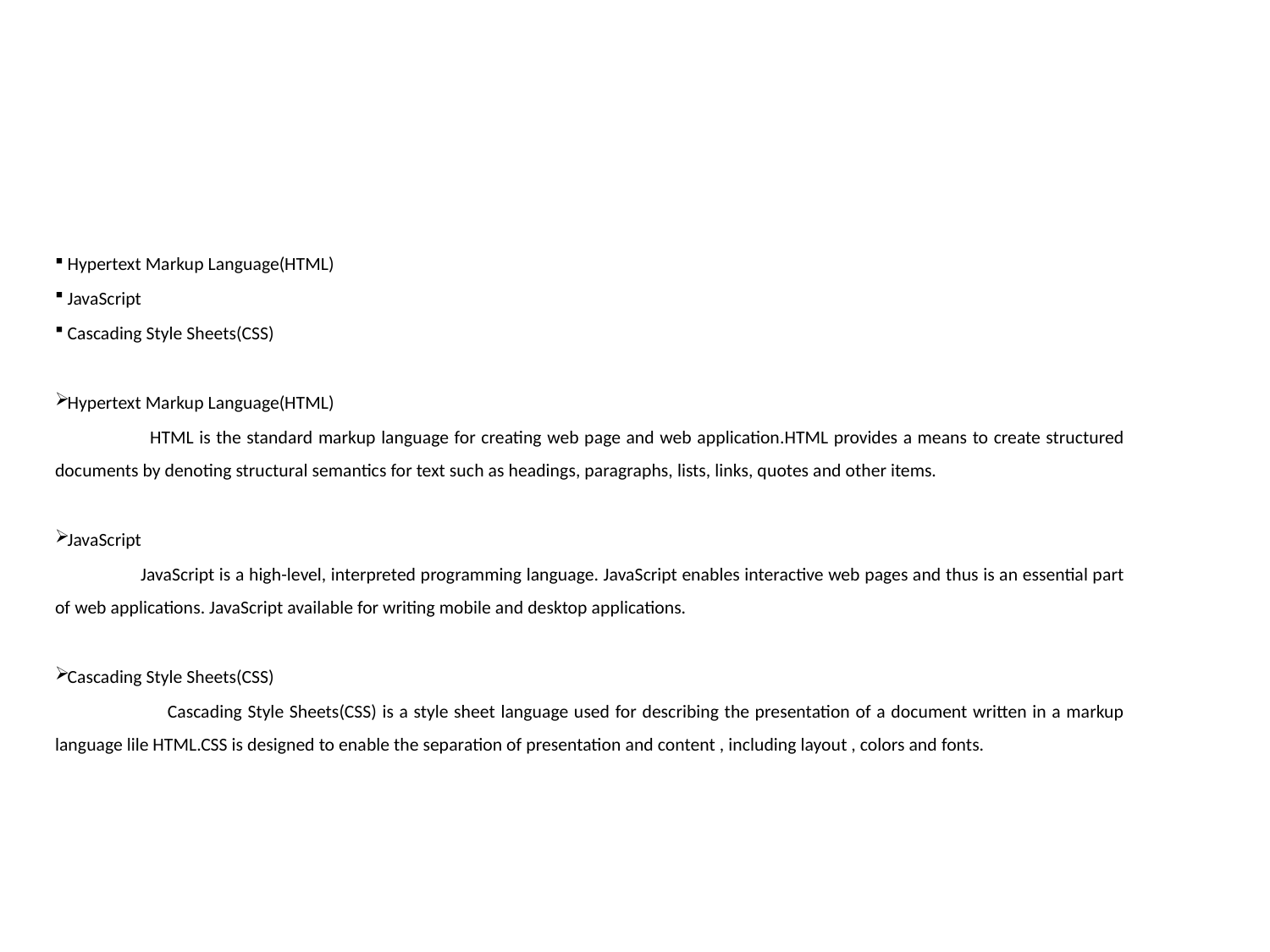

Hypertext Markup Language(HTML)
JavaScript
Cascading Style Sheets(CSS)

Hypertext Markup Language(HTML)
                 HTML is the standard markup language for creating web page and web application.HTML provides a means to create structured documents by denoting structural semantics for text such as headings, paragraphs, lists, links, quotes and other items.

JavaScript
                  JavaScript is a high-level, interpreted programming language. JavaScript enables interactive web pages and thus is an essential part of web applications. JavaScript available for writing mobile and desktop applications.

Cascading Style Sheets(CSS)
                    Cascading Style Sheets(CSS) is a style sheet language used for describing the presentation of a document written in a markup language lile HTML.CSS is designed to enable the separation of presentation and content , including layout , colors and fonts.